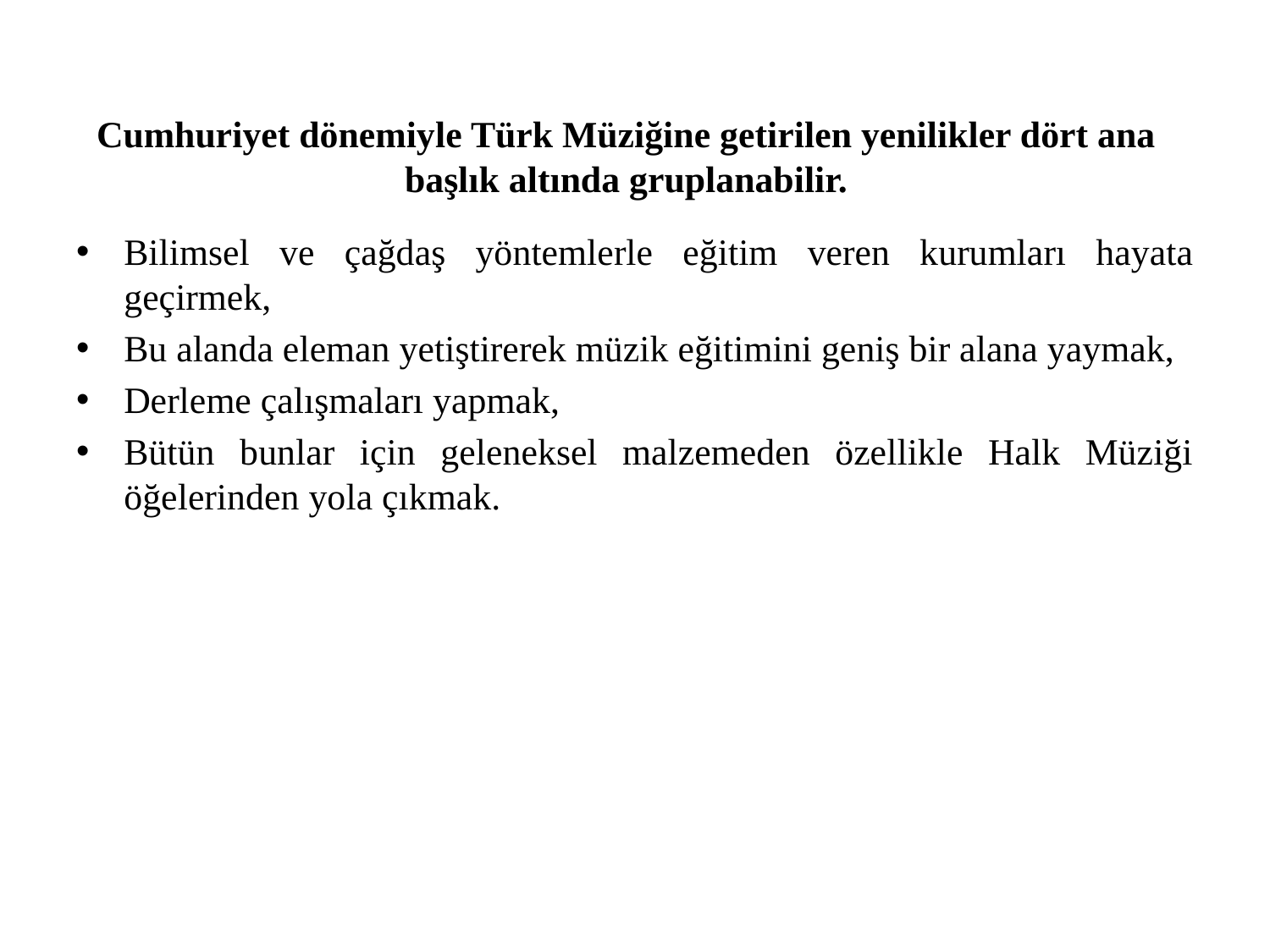

# Cumhuriyet dönemiyle Türk Müziğine getirilen yenilikler dört ana başlık altında gruplanabilir.
Bilimsel ve çağdaş yöntemlerle eğitim veren kurumları hayata geçirmek,
Bu alanda eleman yetiştirerek müzik eğitimini geniş bir alana yaymak,
Derleme çalışmaları yapmak,
Bütün bunlar için geleneksel malzemeden özellikle Halk Müziği öğelerinden yola çıkmak.